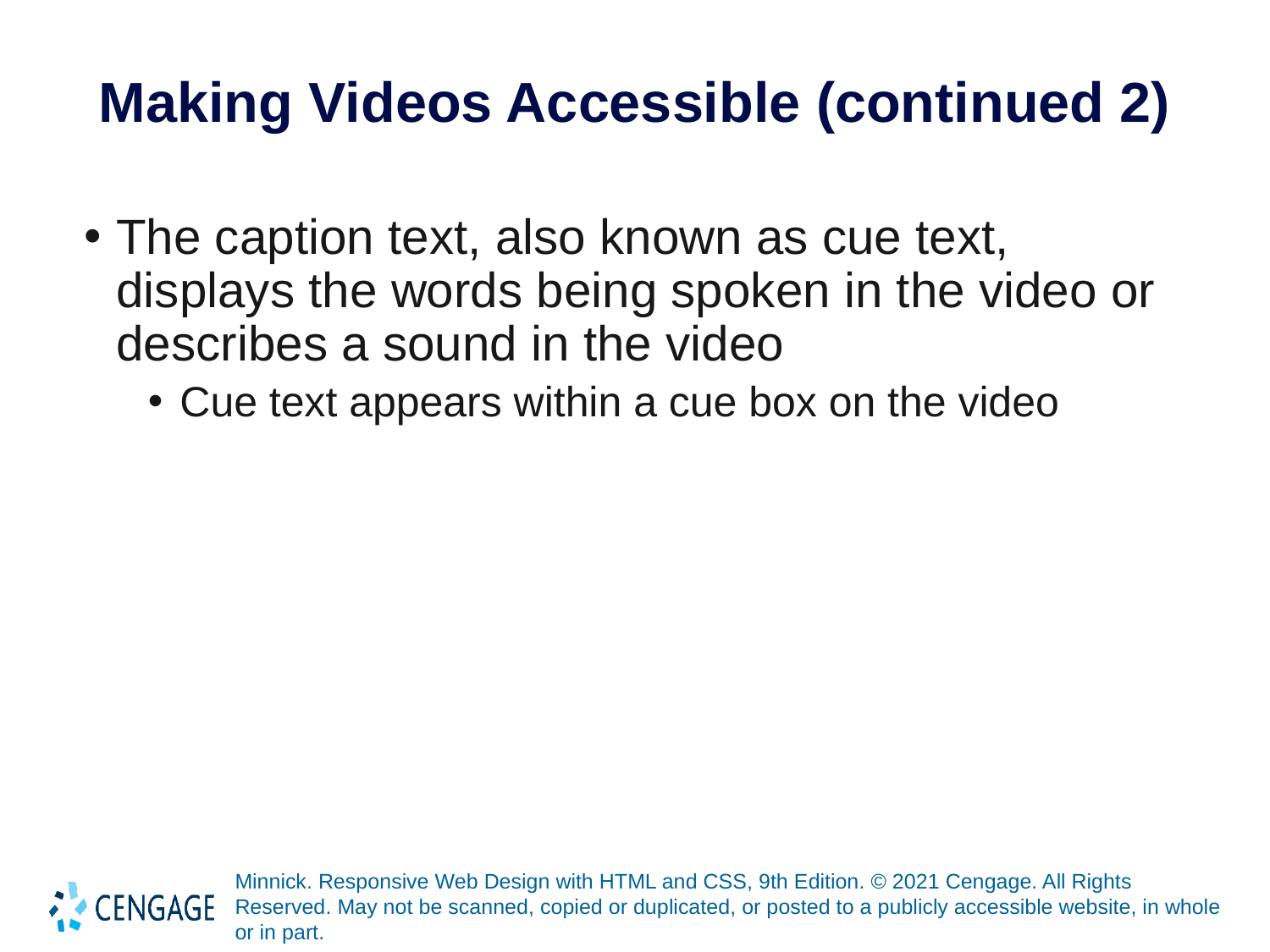

# Making Videos Accessible (continued 2)
The caption text, also known as cue text, displays the words being spoken in the video or describes a sound in the video
Cue text appears within a cue box on the video
Minnick. Responsive Web Design with HTML and CSS, 9th Edition. © 2021 Cengage. All Rights Reserved. May not be scanned, copied or duplicated, or posted to a publicly accessible website, in whole or in part.